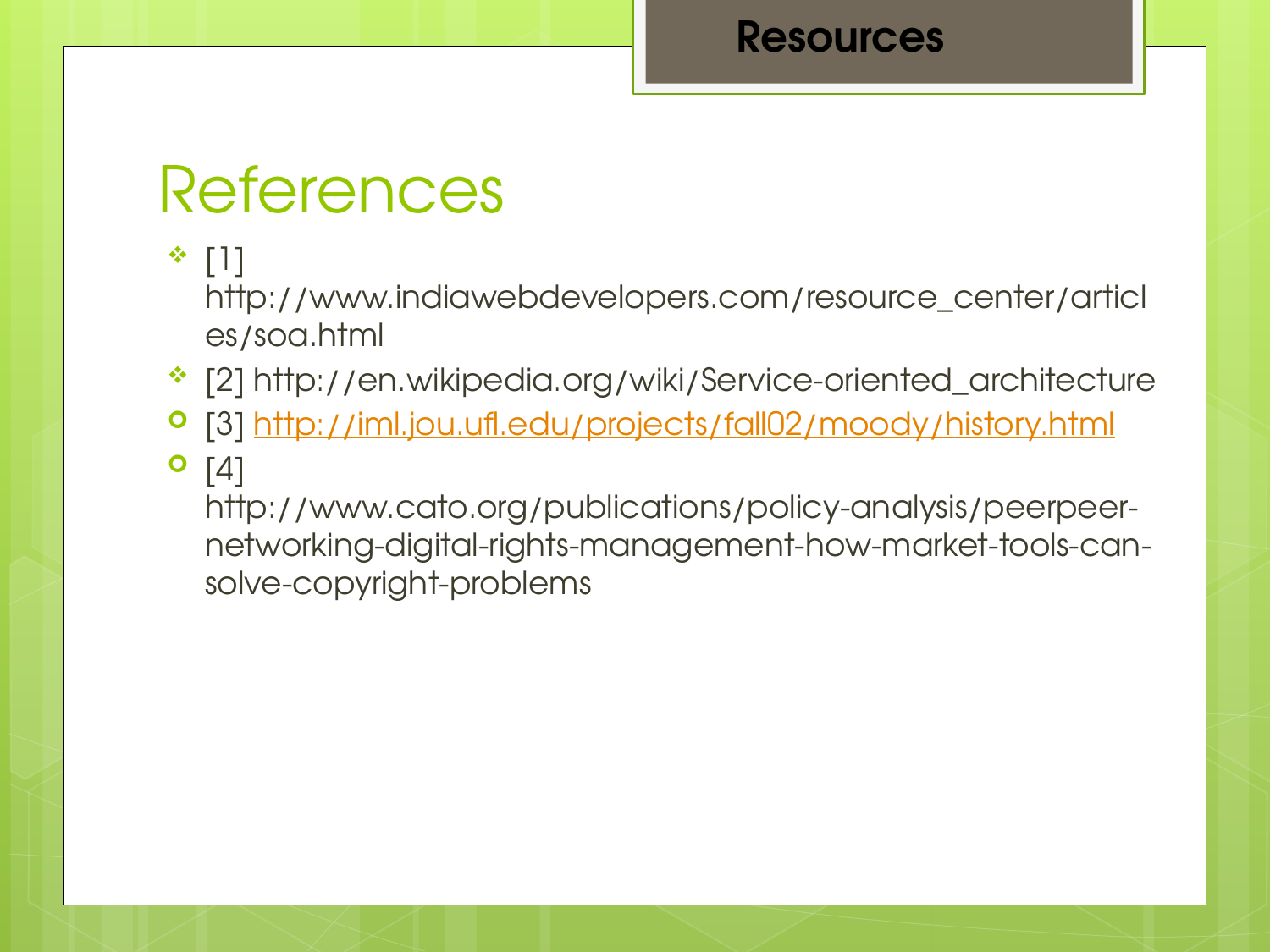

Resources
# References
[1] http://www.indiawebdevelopers.com/resource_center/articles/soa.html
[2] http://en.wikipedia.org/wiki/Service-oriented_architecture
[3] http://iml.jou.ufl.edu/projects/fall02/moody/history.html
[4] http://www.cato.org/publications/policy-analysis/peerpeer-networking-digital-rights-management-how-market-tools-can-solve-copyright-problems